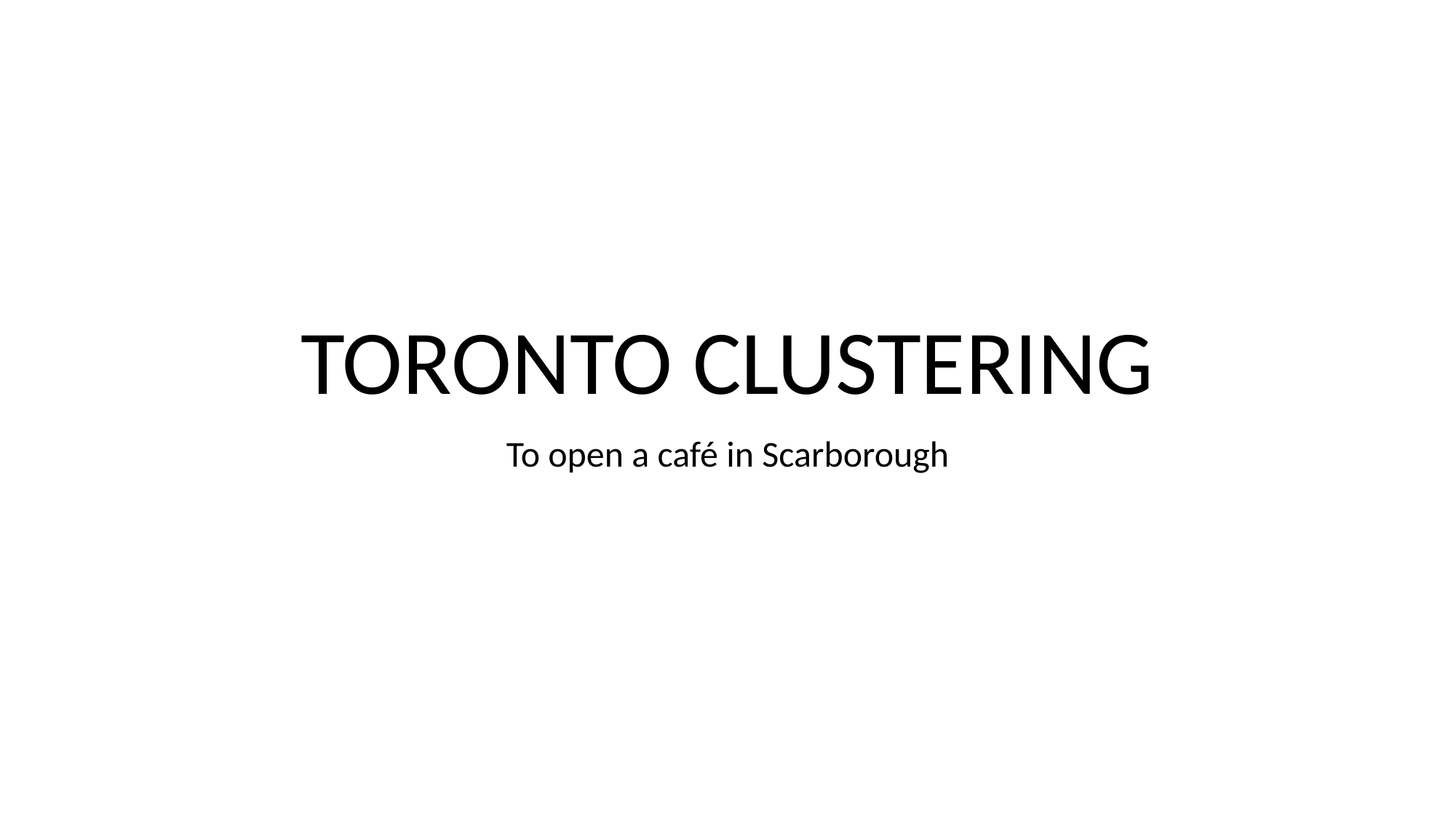

# TORONTO CLUSTERING
To open a café in Scarborough